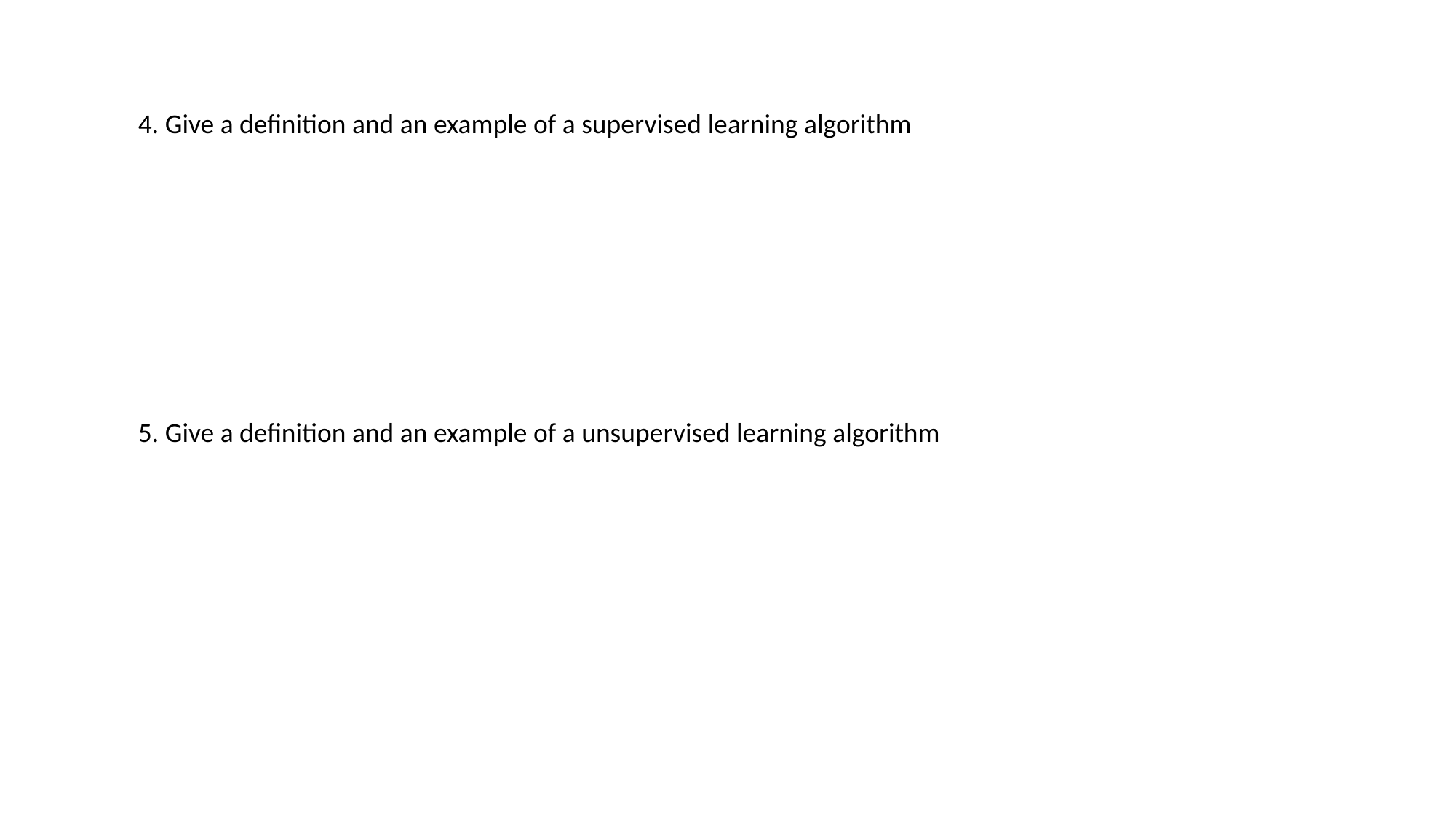

4. Give a definition and an example of a supervised learning algorithm
5. Give a definition and an example of a unsupervised learning algorithm